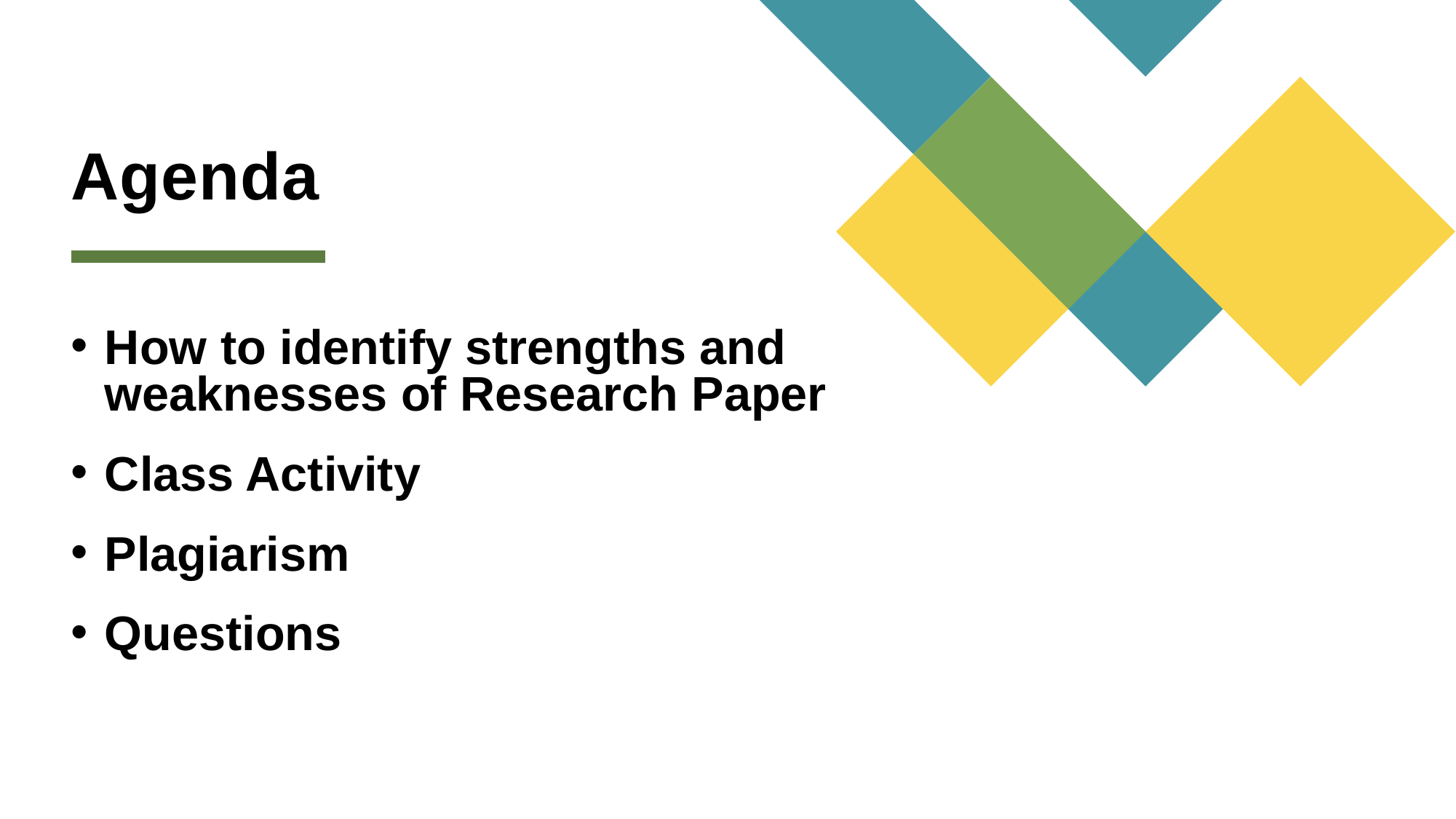

# Agenda
How to identify strengths and weaknesses of Research Paper
Class Activity
Plagiarism
Questions